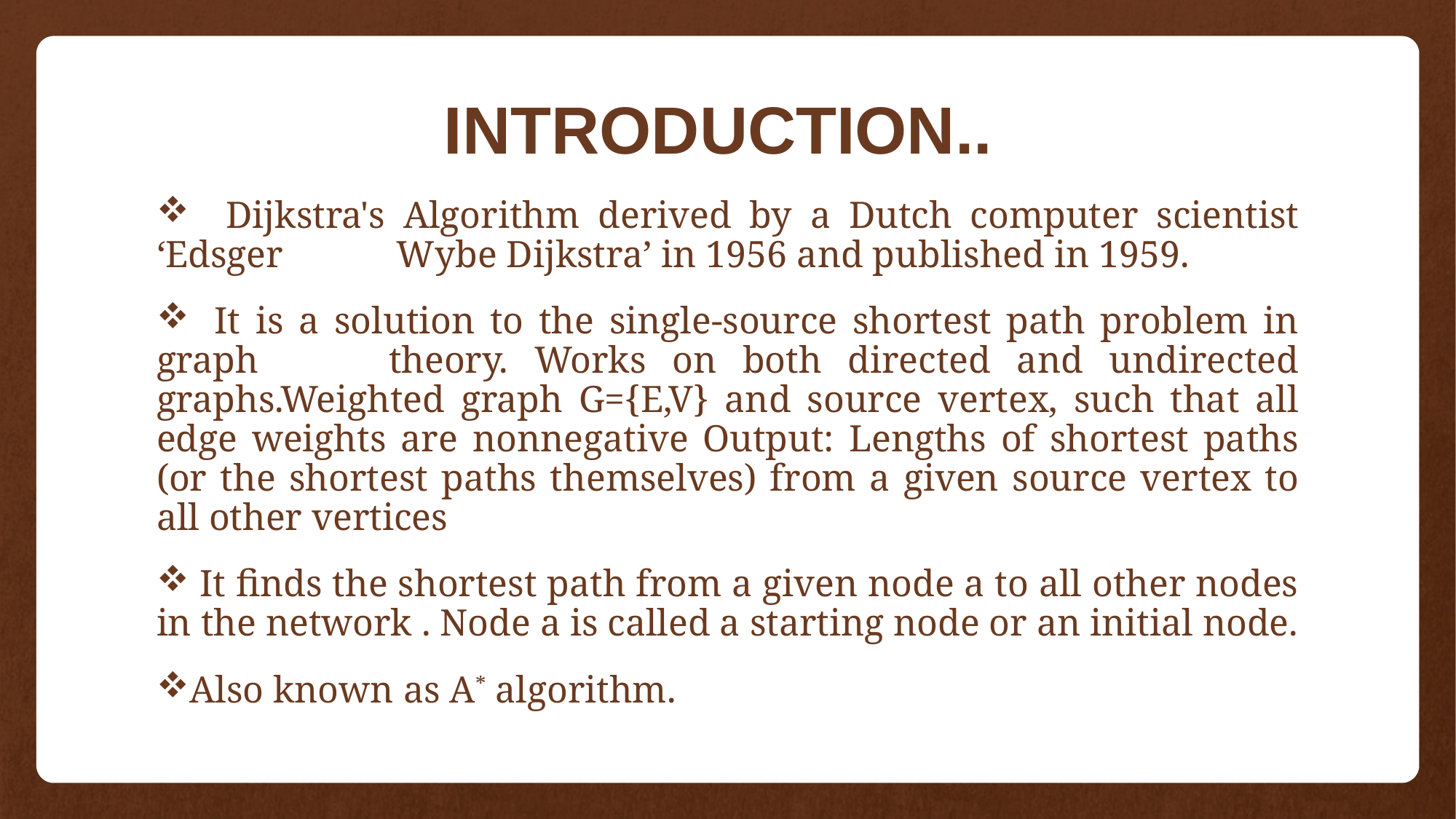

# INTRODUCTION..
  Dijkstra's Algorithm derived by a Dutch computer scientist ‘Edsger            Wybe Dijkstra’ in 1956 and published in 1959.
  It is a solution to the single-source shortest path problem in graph     theory. Works on both directed and undirected graphs.Weighted graph G={E,V} and source vertex, such that all edge weights are nonnegative Output: Lengths of shortest paths (or the shortest paths themselves) from a given source vertex to all other vertices
 It finds the shortest path from a given node a to all other nodes in the network . Node a is called a starting node or an initial node.
Also known as A* algorithm.